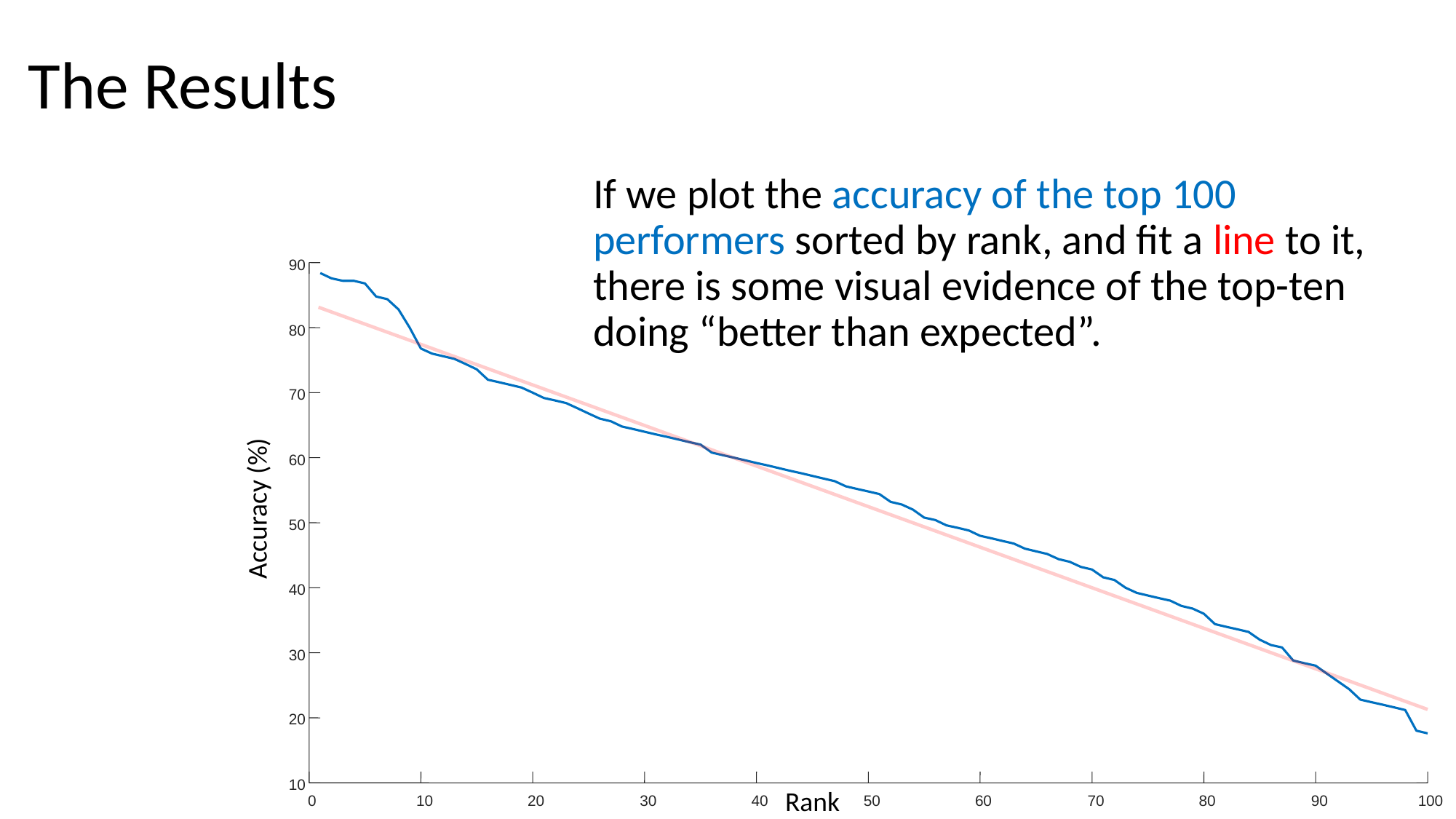

# The Results
If we plot the accuracy of the top 100 performers sorted by rank, and fit a line to it, there is some visual evidence of the top-ten doing “better than expected”.
90

80

70

60

Accuracy (%)
50

40

30

20

10
Rank

0
10
20
30
40
50
60
70
80
90
100